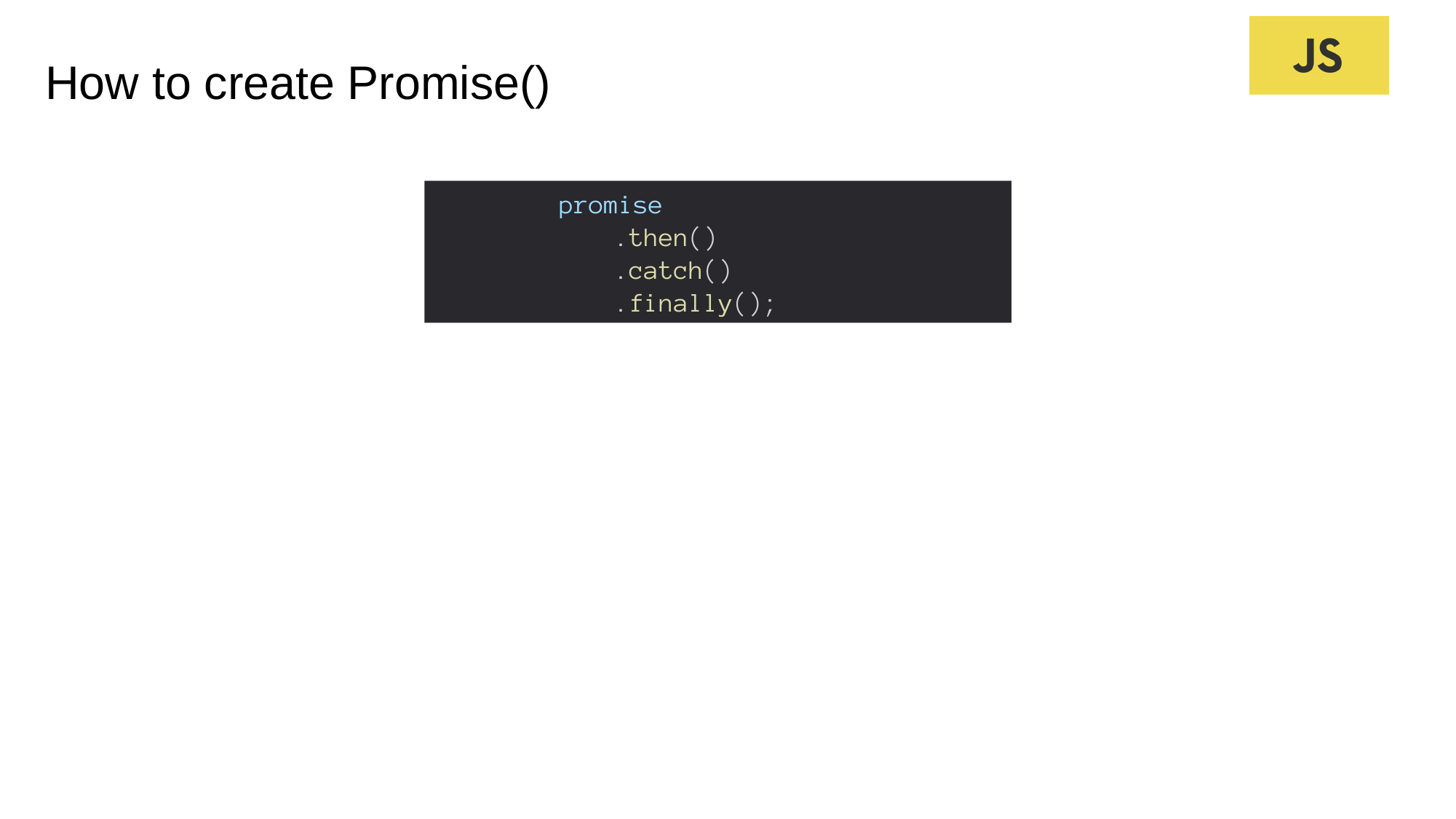

# How to create Promise()
	 promise
            .then()
            .catch()
            .finally();